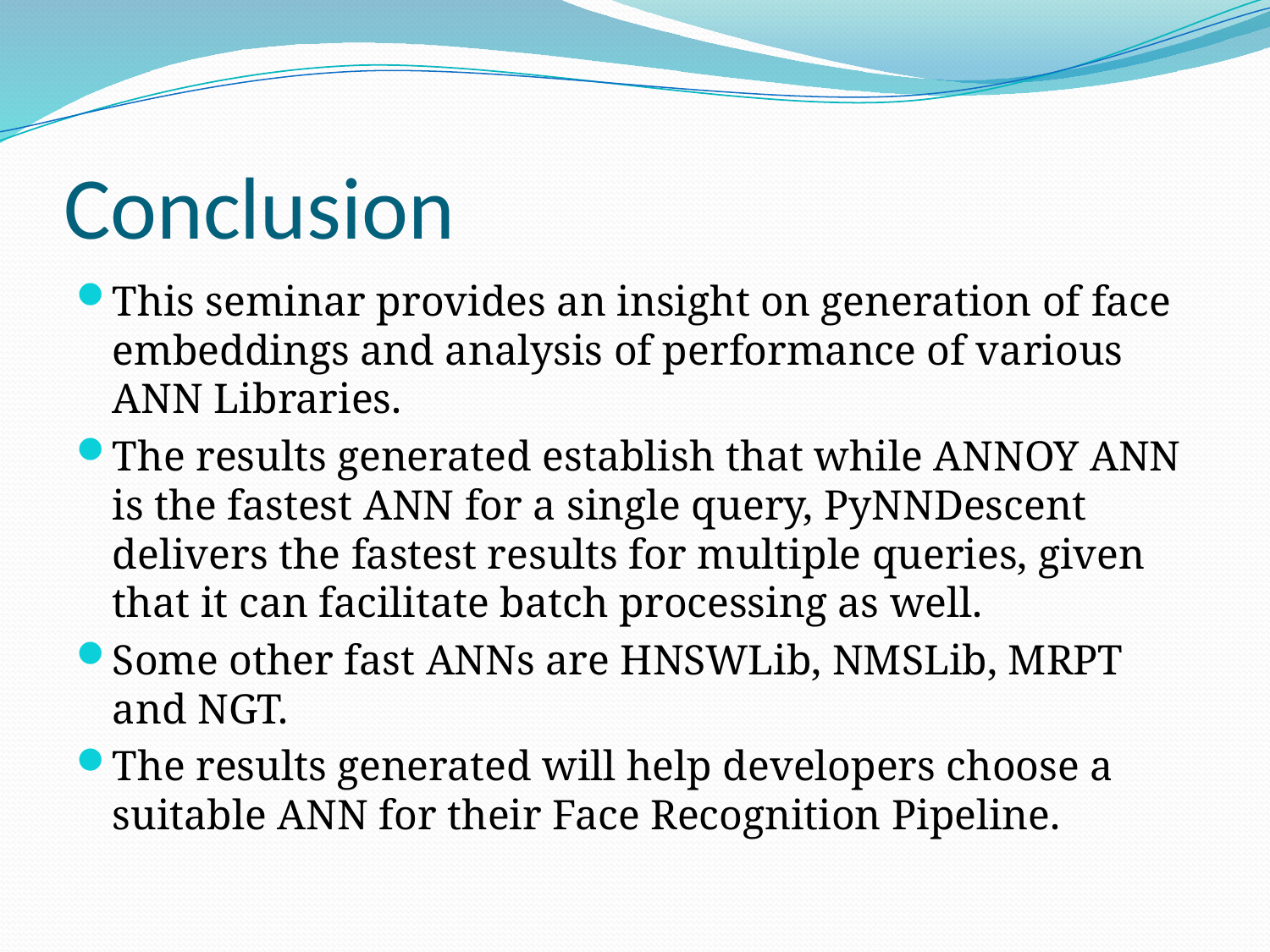

# Conclusion
This seminar provides an insight on generation of face embeddings and analysis of performance of various ANN Libraries.
The results generated establish that while ANNOY ANN is the fastest ANN for a single query, PyNNDescent delivers the fastest results for multiple queries, given that it can facilitate batch processing as well.
Some other fast ANNs are HNSWLib, NMSLib, MRPT and NGT.
The results generated will help developers choose a suitable ANN for their Face Recognition Pipeline.